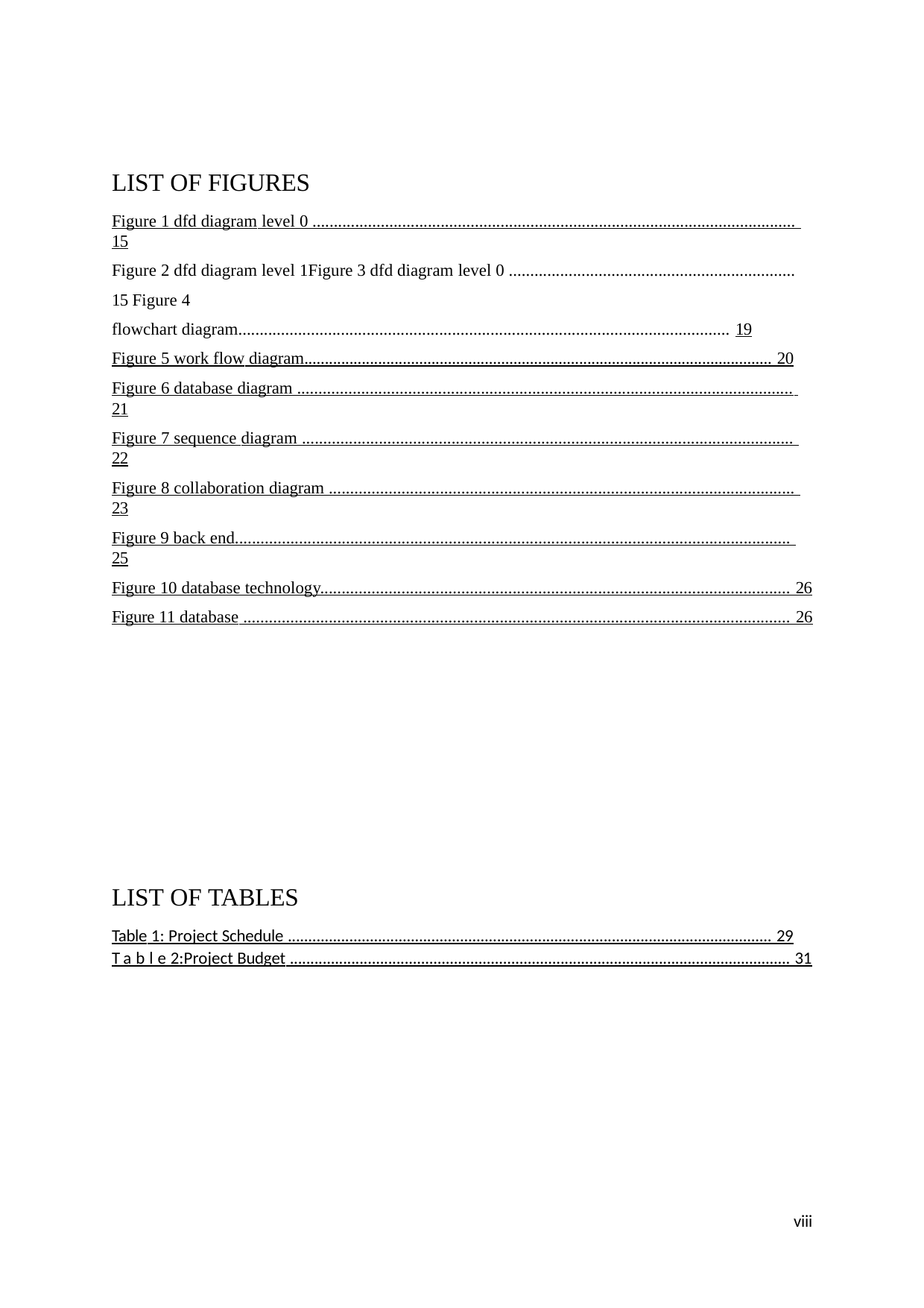

LIST OF FIGURES
Figure 1 dfd diagram level 0 ................................................................................................................. 15
Figure 2 dfd diagram level 1Figure 3 dfd diagram level 0 ................................................................... 15 Figure 4 flowchart diagram................................................................................................................... 19
Figure 5 work flow diagram.................................................................................................................. 20
Figure 6 database diagram .................................................................................................................... 21
Figure 7 sequence diagram ................................................................................................................... 22
Figure 8 collaboration diagram ............................................................................................................. 23
Figure 9 back end.................................................................................................................................. 25
Figure 10 database technology.............................................................................................................. 26
Figure 11 database ................................................................................................................................ 26
LIST OF TABLES
Table 1: Project Schedule ...................................................................................................................... 29
Table 2:Project Budget .......................................................................................................................... 31
viii